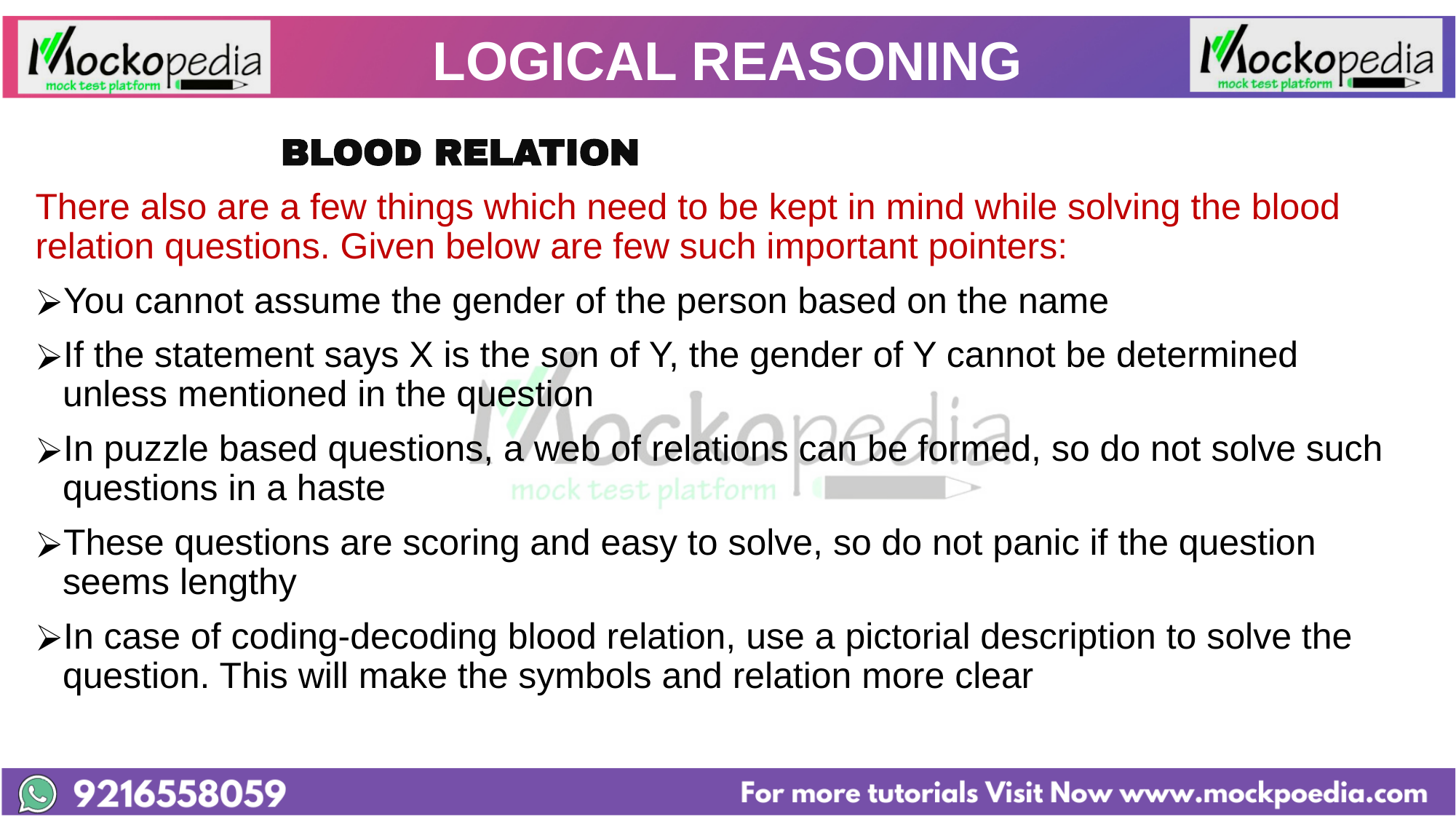

# LOGICAL REASONING
			BLOOD RELATION
There also are a few things which need to be kept in mind while solving the blood relation questions. Given below are few such important pointers:
You cannot assume the gender of the person based on the name
If the statement says X is the son of Y, the gender of Y cannot be determined unless mentioned in the question
In puzzle based questions, a web of relations can be formed, so do not solve such questions in a haste
These questions are scoring and easy to solve, so do not panic if the question seems lengthy
In case of coding-decoding blood relation, use a pictorial description to solve the question. This will make the symbols and relation more clear